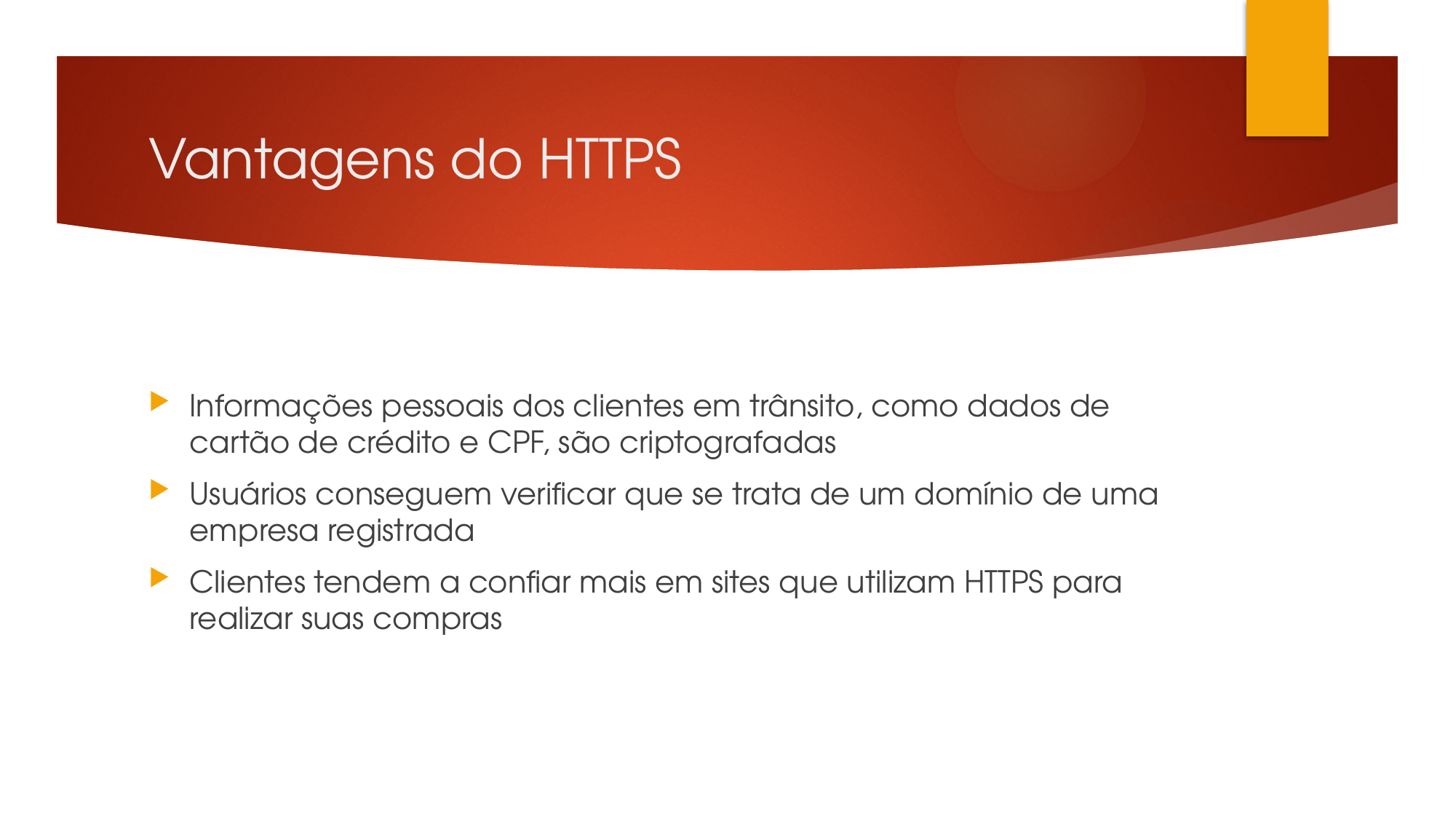

# Vantagens do HTTPS
Informações pessoais dos clientes em trânsito, como dados de cartão de crédito e CPF, são criptografadas
Usuários conseguem verificar que se trata de um domínio de uma empresa registrada
Clientes tendem a confiar mais em sites que utilizam HTTPS para realizar suas compras